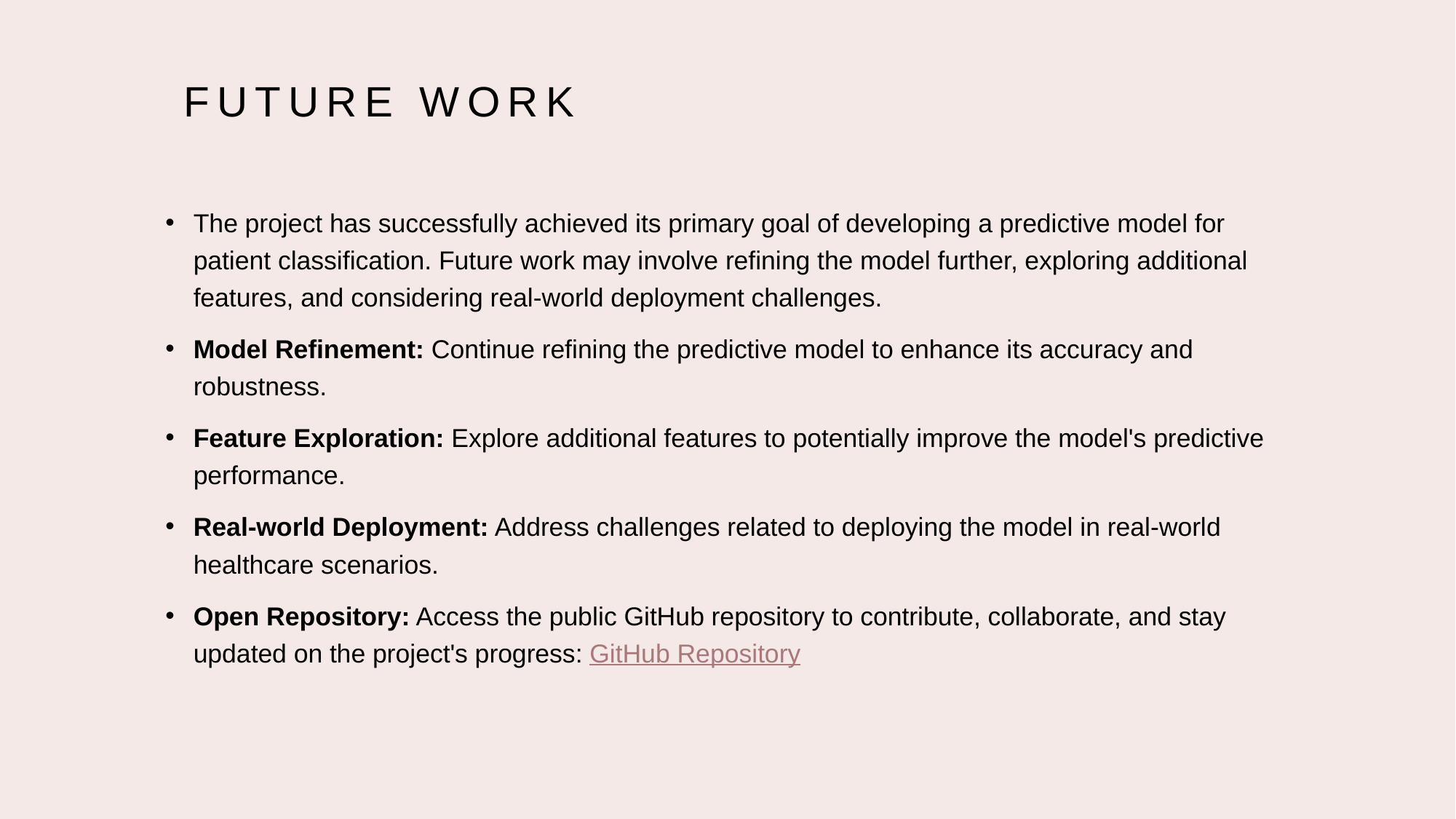

# Future Work

The project has successfully achieved its primary goal of developing a predictive model for patient classification. Future work may involve refining the model further, exploring additional features, and considering real-world deployment challenges.
Model Refinement: Continue refining the predictive model to enhance its accuracy and robustness.
Feature Exploration: Explore additional features to potentially improve the model's predictive performance.
Real-world Deployment: Address challenges related to deploying the model in real-world healthcare scenarios.
Open Repository: Access the public GitHub repository to contribute, collaborate, and stay updated on the project's progress: GitHub Repository